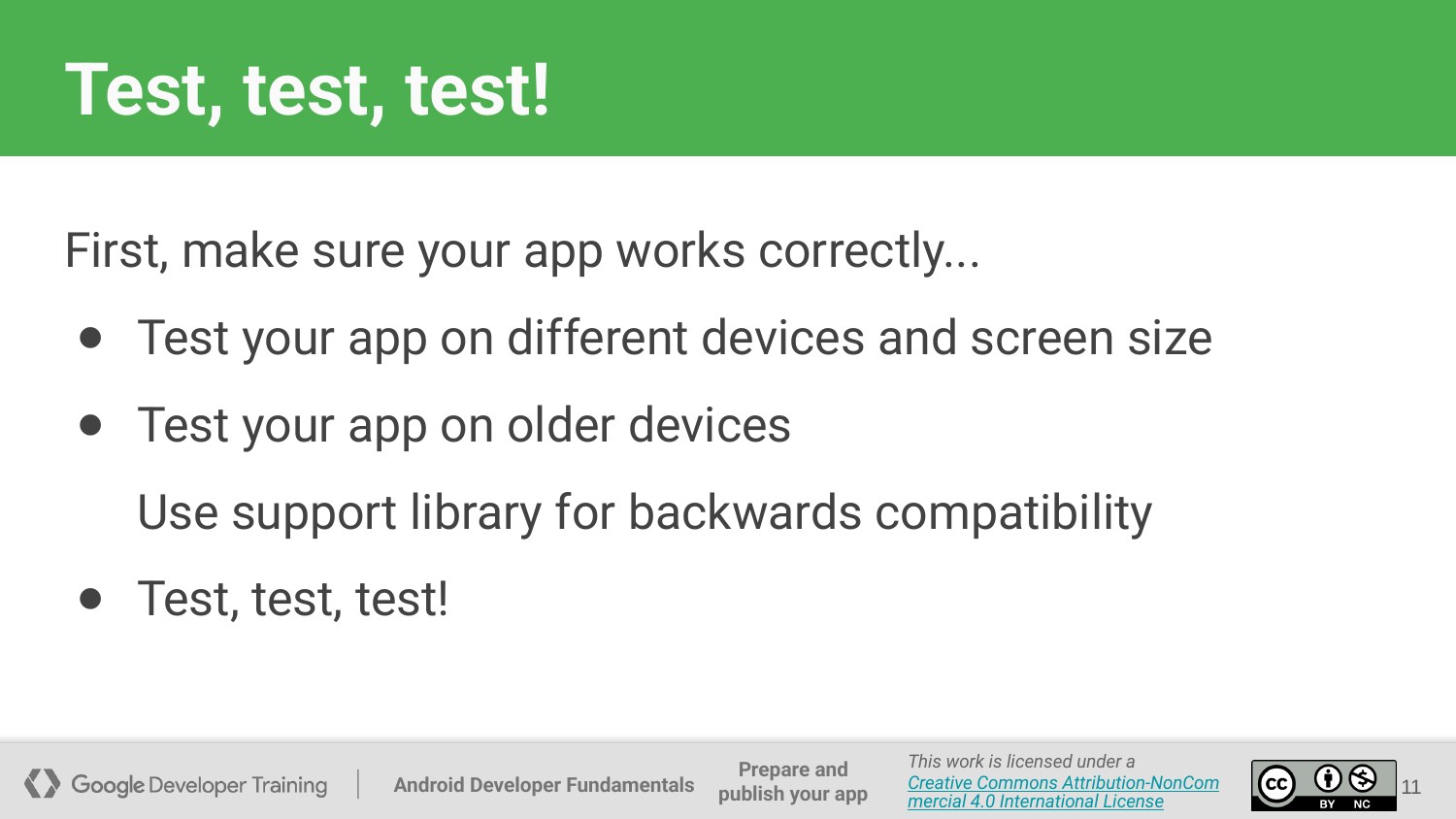

# Test, test, test!
First, make sure your app works correctly...
Test your app on different devices and screen size
Test your app on older devices
Use support library for backwards compatibility
Test, test, test!

11